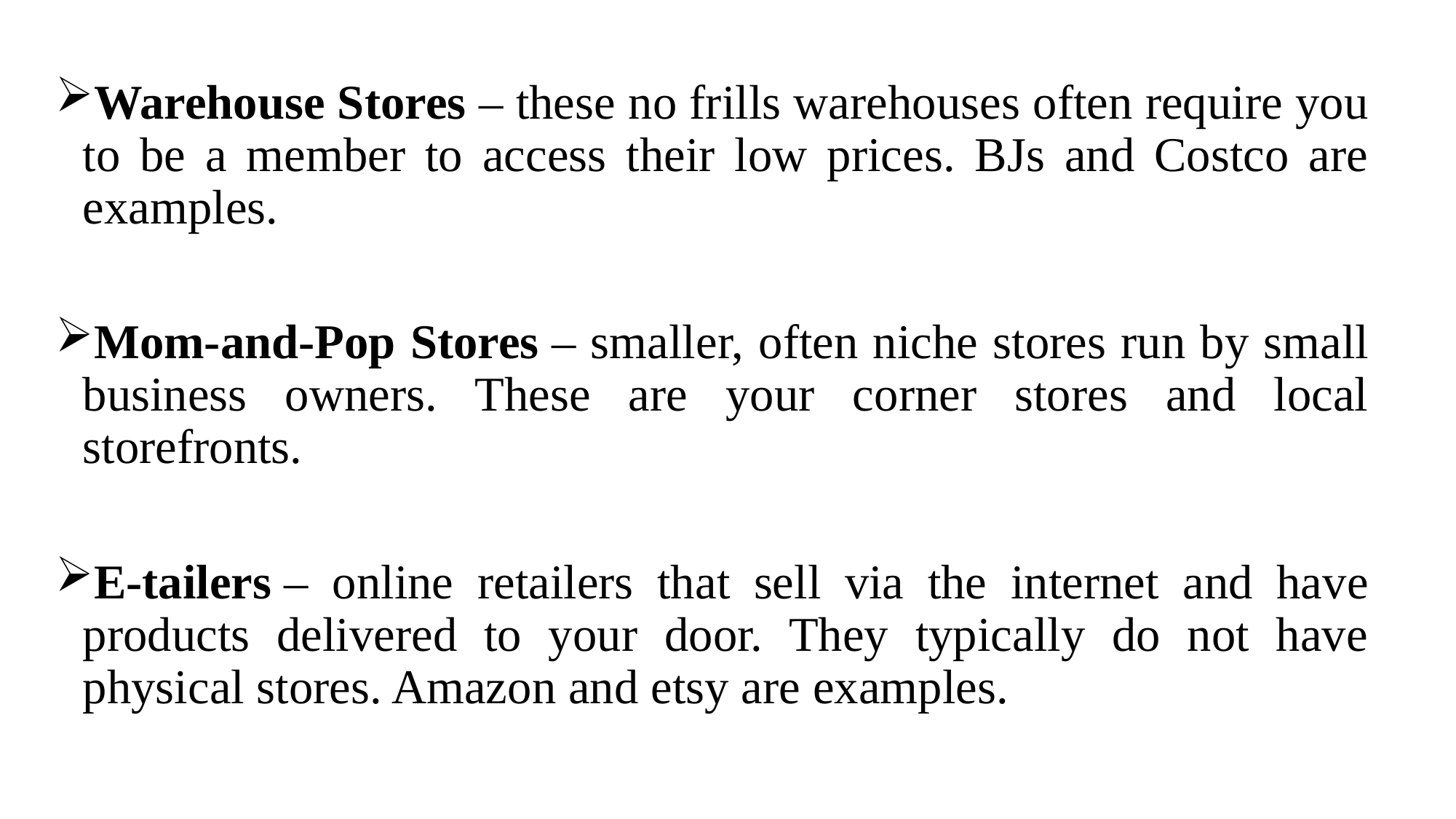

Warehouse Stores – these no frills warehouses often require you to be a member to access their low prices. BJs and Costco are examples.

Mom-and-Pop Stores – smaller, often niche stores run by small business owners. These are your corner stores and local storefronts.

E-tailers – online retailers that sell via the internet and have products delivered to your door. They typically do not have physical stores. Amazon and etsy are examples.